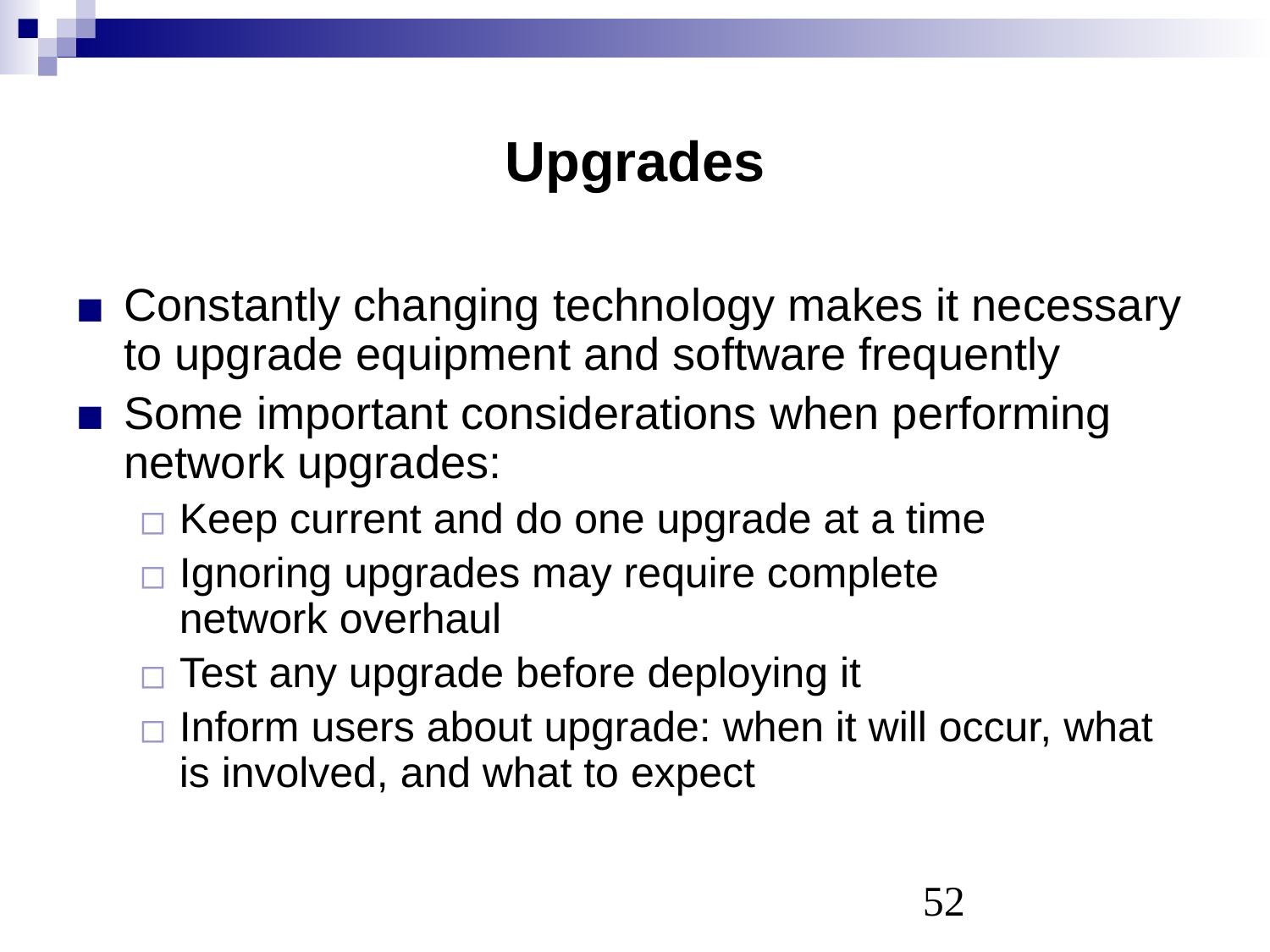

# Upgrades
Constantly changing technology makes it necessary to upgrade equipment and software frequently
Some important considerations when performing network upgrades:
Keep current and do one upgrade at a time
Ignoring upgrades may require complete
network overhaul
Test any upgrade before deploying it
Inform users about upgrade: when it will occur, what is involved, and what to expect
52